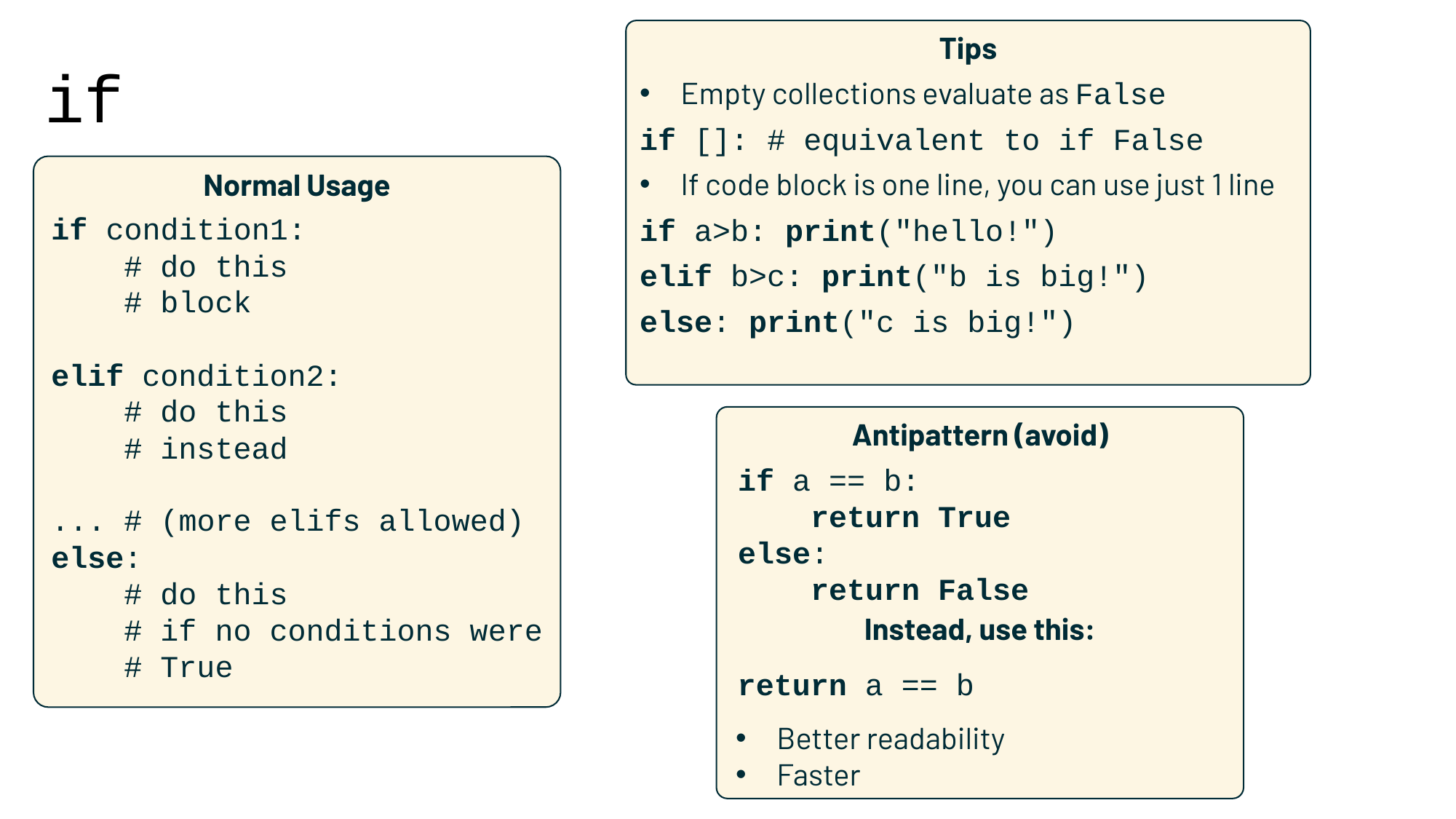

Tips
Empty collections evaluate as False
if []: # equivalent to if False
If code block is one line, you can use just 1 line
if a>b: print("hello!")
elif b>c: print("b is big!")
else: print("c is big!")
# if
Normal Usage
if condition1:
    # do this
    # block

elif condition2:
    # do this
    # instead

... # (more elifs allowed)
else:
    # do this
    # if no conditions were
    # True
Antipattern (avoid)
if a == b:
    return True
else:
    return False
Instead, use this:
return a == b
Better readability
Faster